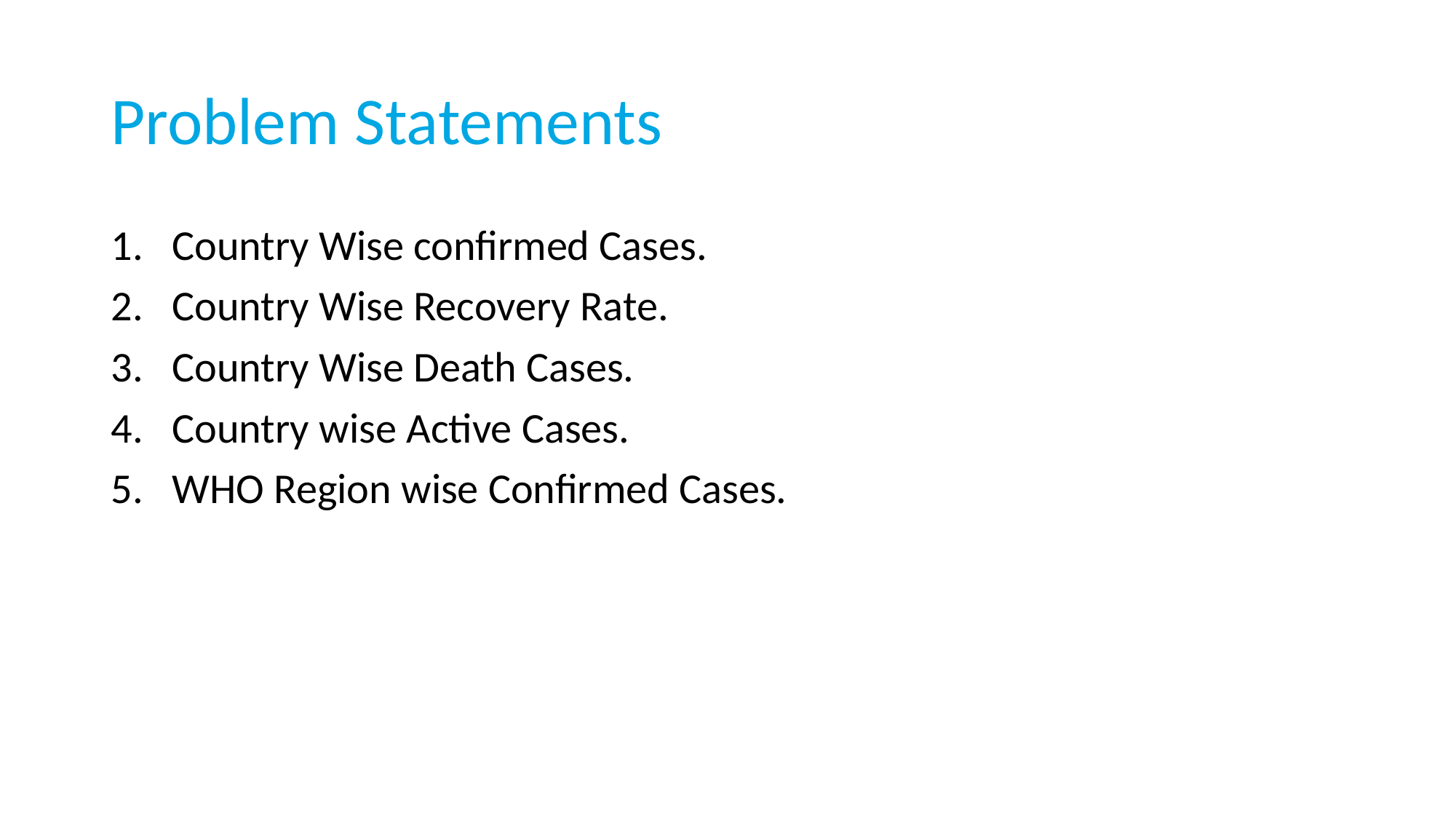

# Problem Statements
Country Wise confirmed Cases.
Country Wise Recovery Rate.
Country Wise Death Cases.
Country wise Active Cases.
WHO Region wise Confirmed Cases.